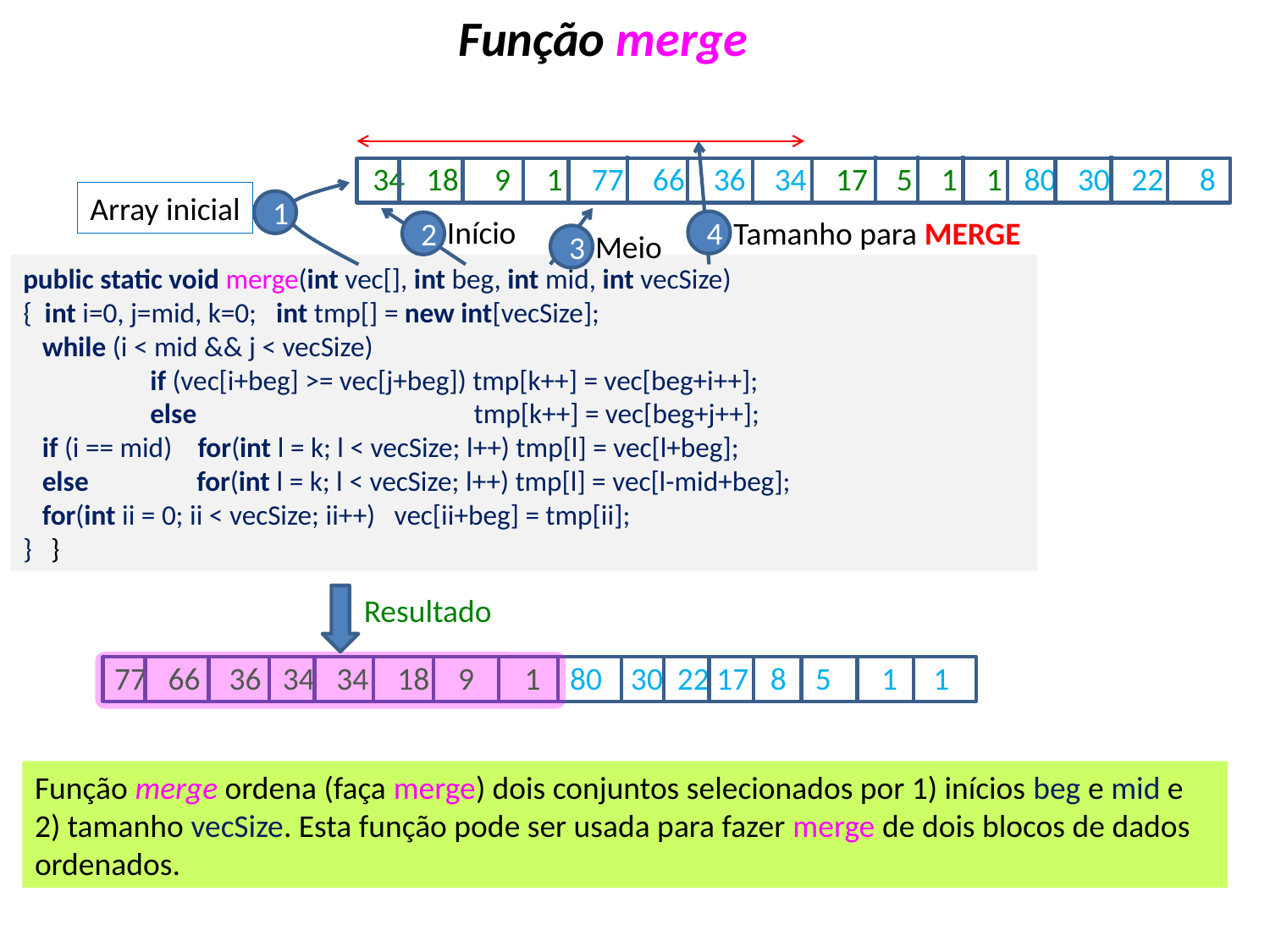

Função merge
Tamanho para MERGE
4
34   18     9     1    77    66    36    34    17    5    1    1   80   30   22     8

Array inicial

1
Início
2
Meio
3
public static void merge(int vec[], int beg, int mid, int vecSize)
{  int i=0, j=mid, k=0;   int tmp[] = new int[vecSize];
   while (i < mid && j < vecSize)
   	if (vec[i+beg] >= vec[j+beg]) tmp[k++] = vec[beg+i++];
	else 		           tmp[k++] = vec[beg+j++];
   if (i == mid)    for(int l = k; l < vecSize; l++) tmp[l] = vec[l+beg];
   else                 for(int l = k; l < vecSize; l++) tmp[l] = vec[l-mid+beg];
   for(int ii = 0; ii < vecSize; ii++)   vec[ii+beg] = tmp[ii];
}   }
Resultado

77   66    36   34   34    18    9       1    80    30  22 17   8    5       1     1

Função merge ordena (faça merge) dois conjuntos selecionados por 1) inícios beg e mid e 2) tamanho vecSize. Esta função pode ser usada para fazer merge de dois blocos de dados ordenados.